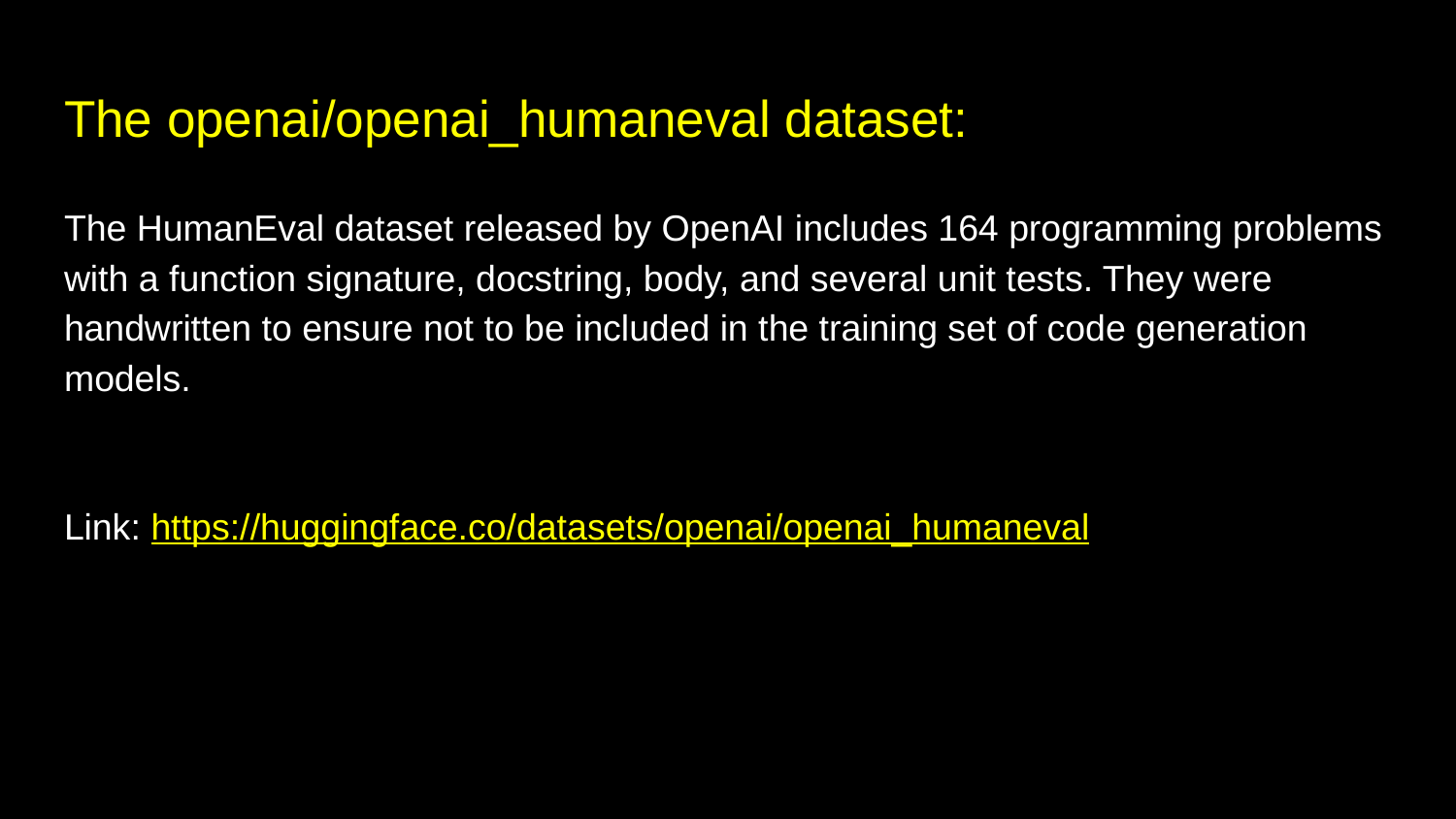

# The openai/openai_humaneval dataset:
The HumanEval dataset released by OpenAI includes 164 programming problems with a function signature, docstring, body, and several unit tests. They were handwritten to ensure not to be included in the training set of code generation models.

Link: https://huggingface.co/datasets/openai/openai_humaneval